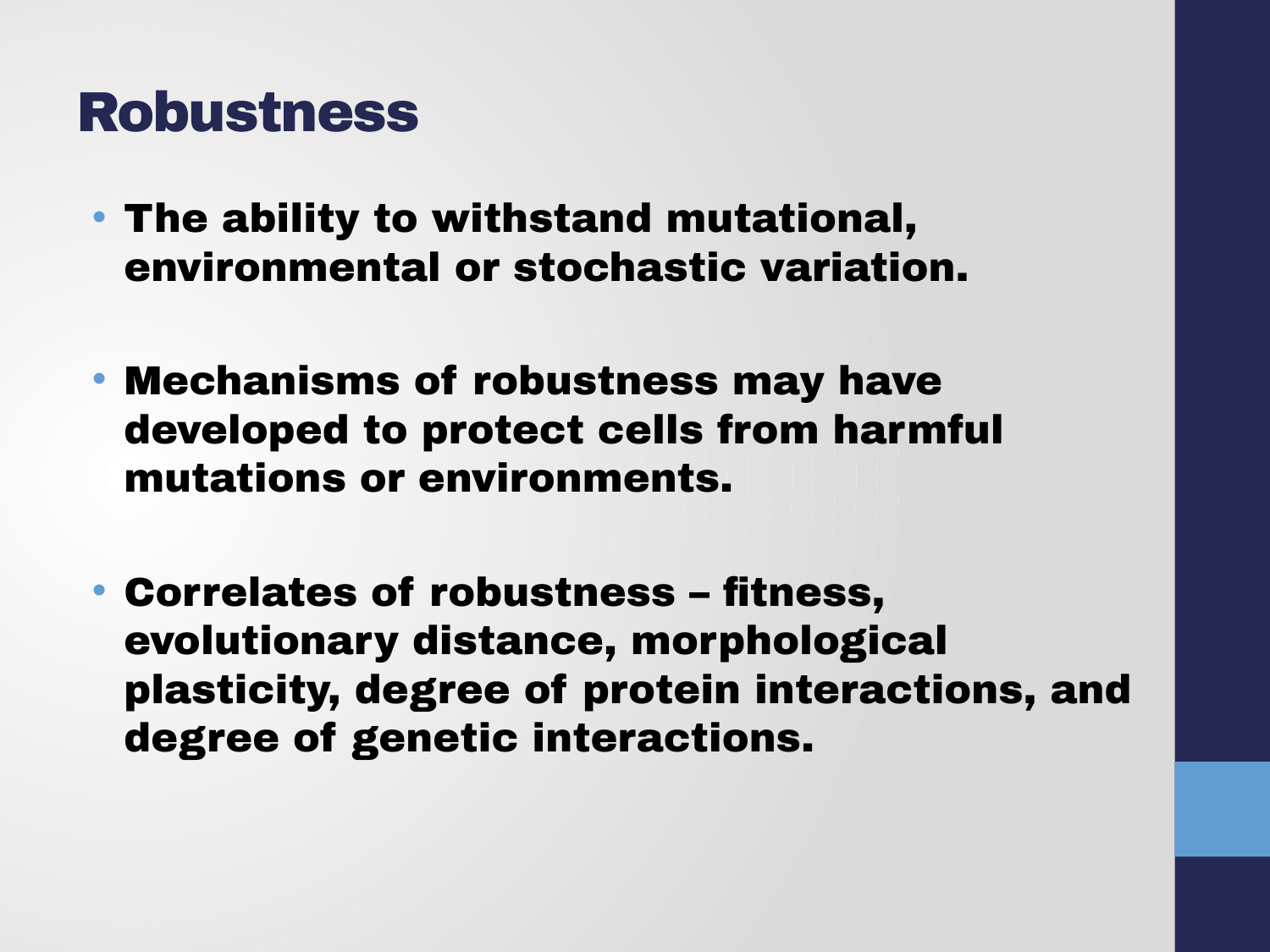

# Robustness
The ability to withstand mutational, environmental or stochastic variation.

Mechanisms of robustness may have developed to protect cells from harmful mutations or environments.

Correlates of robustness – fitness, evolutionary distance, morphological plasticity, degree of protein interactions, and degree of genetic interactions.